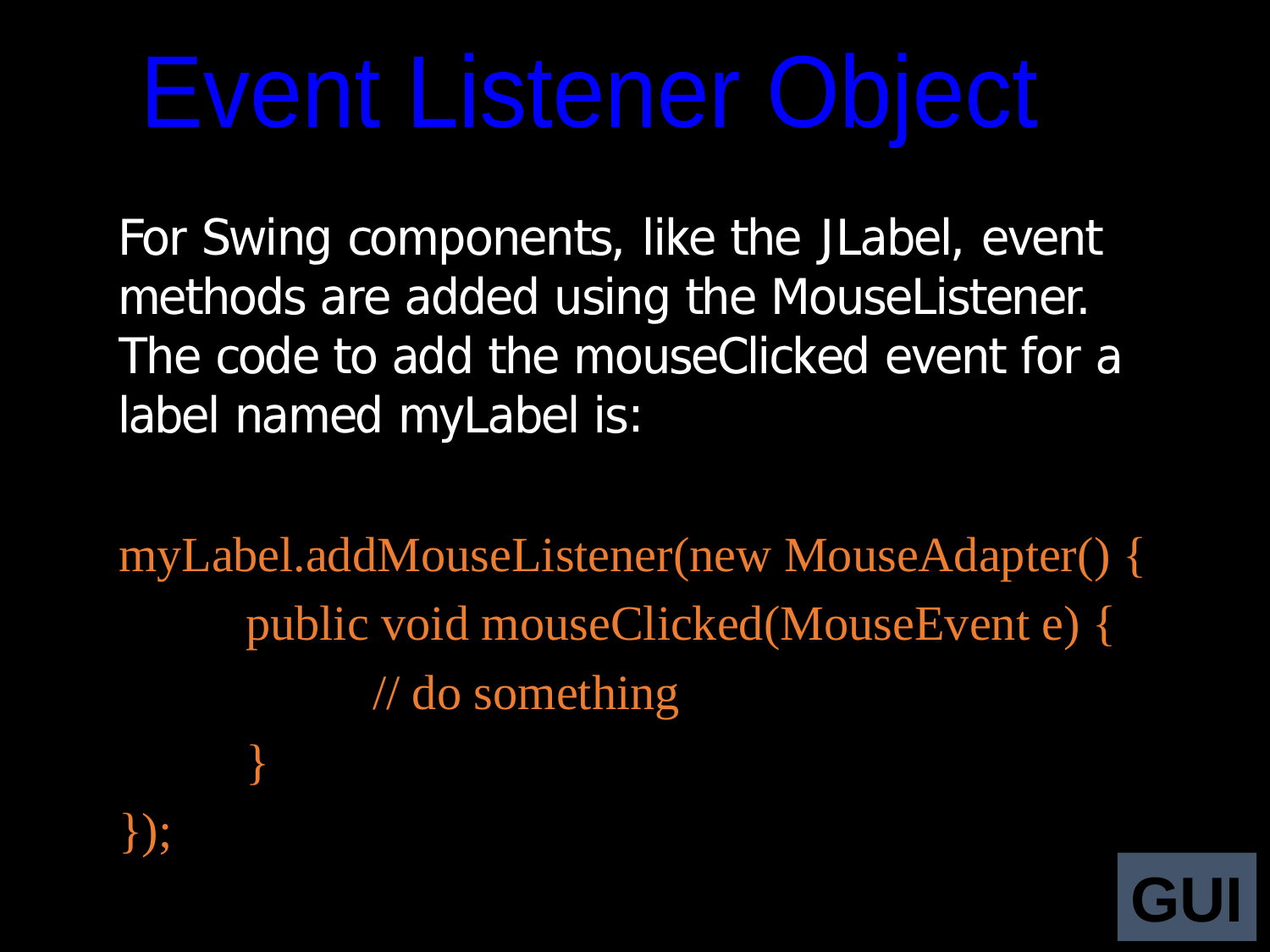

Event Listener Object
For Swing components, like the JLabel, event methods are added using the MouseListener. The code to add the mouseClicked event for a label named myLabel is:

myLabel.addMouseListener(new MouseAdapter() {
  	public void mouseClicked(MouseEvent e) {
    		// do something
  	}
});